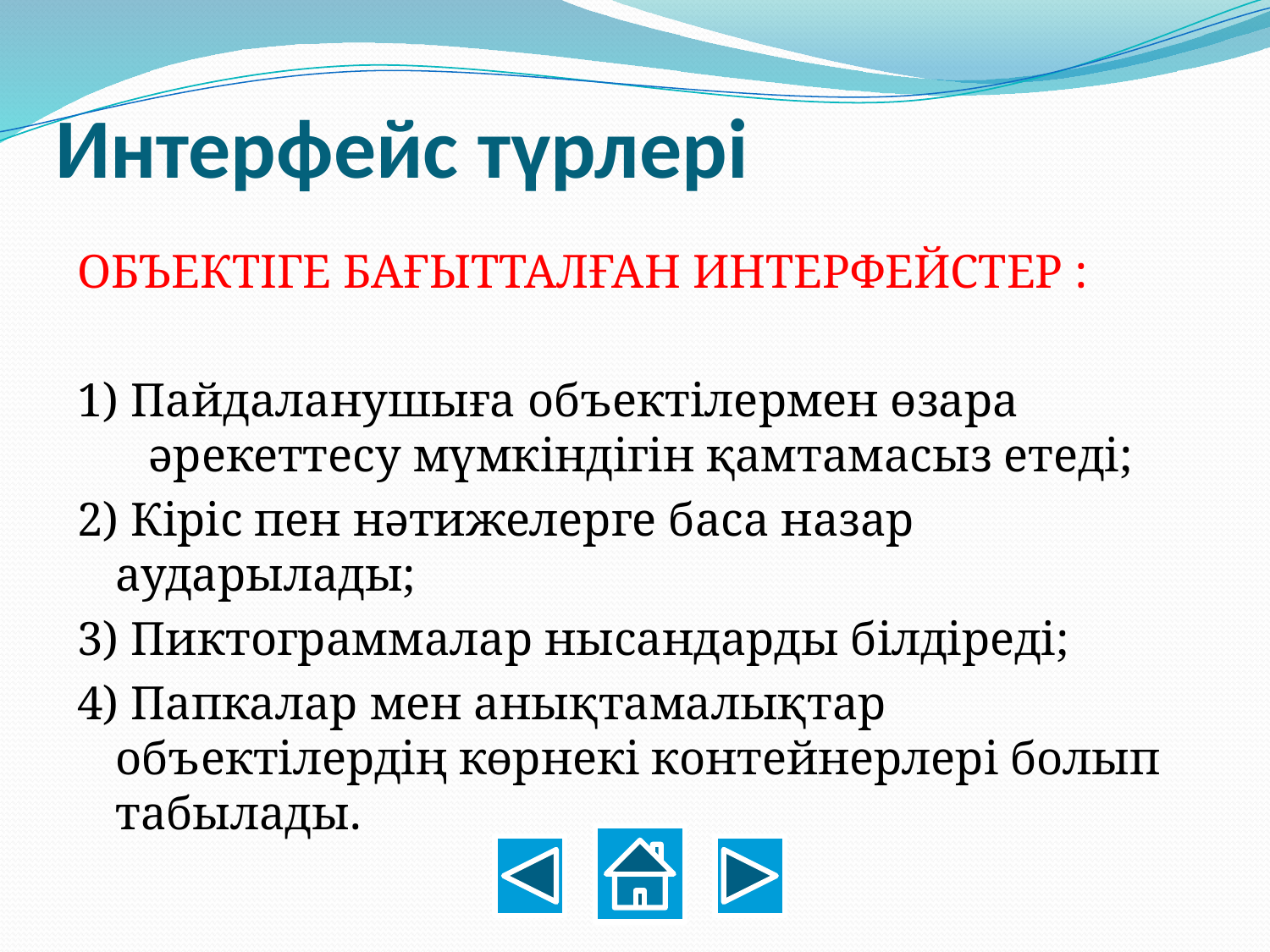

# Интерфейс түрлері
ОБЪЕКТІГЕ БАҒЫТТАЛҒАН ИНТЕРФЕЙСТЕР :

1) Пайдаланушыға объектілермен өзара әрекеттесу мүмкіндігін қамтамасыз етеді;
2) Кіріс пен нәтижелерге баса назар аударылады;
3) Пиктограммалар нысандарды білдіреді;
4) Папкалар мен анықтамалықтар объектілердің көрнекі контейнерлері болып табылады.